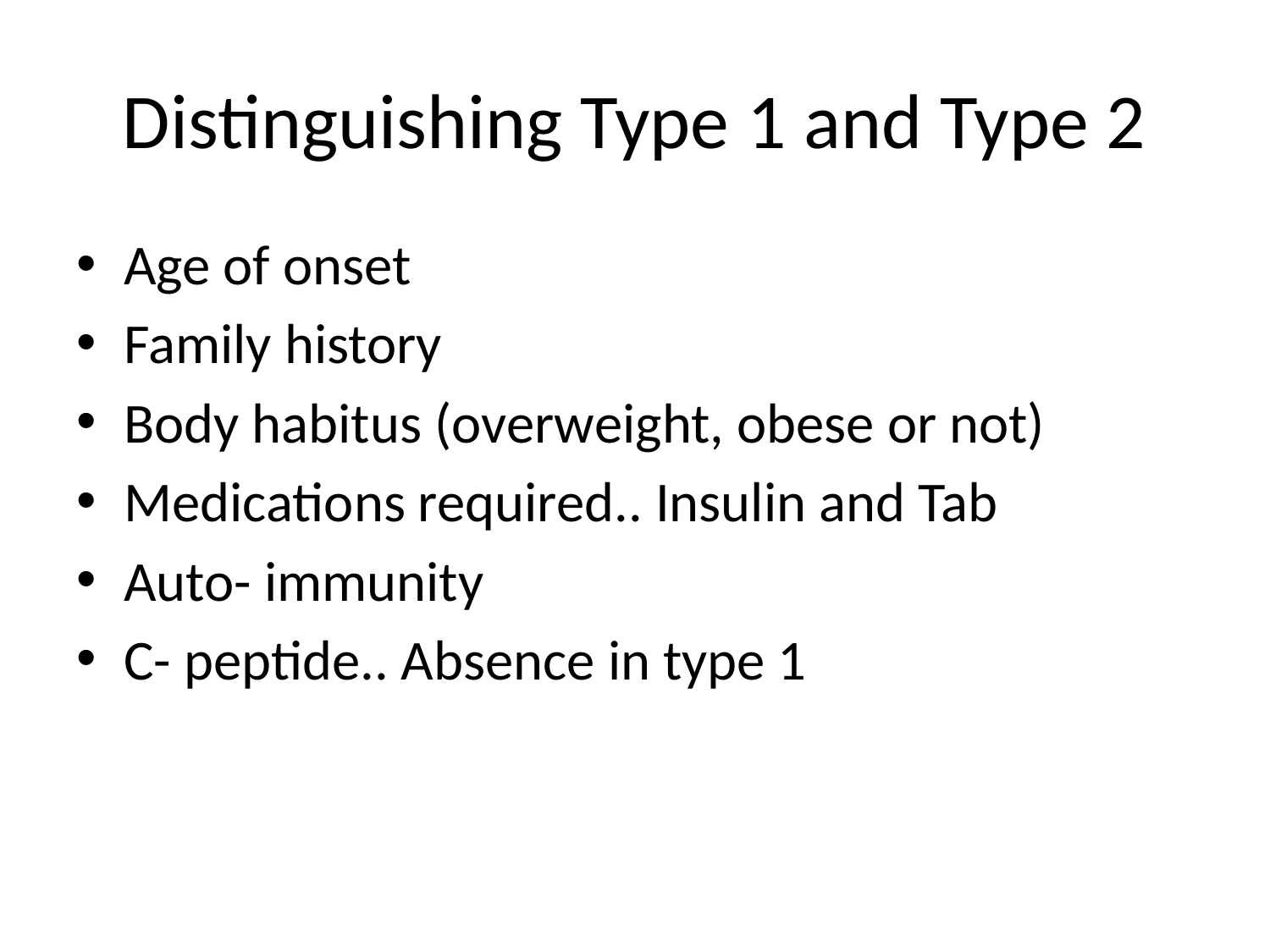

# Distinguishing Type 1 and Type 2
Age of onset
Family history
Body habitus (overweight, obese or not)
Medications required.. Insulin and Tab
Auto- immunity
C- peptide.. Absence in type 1